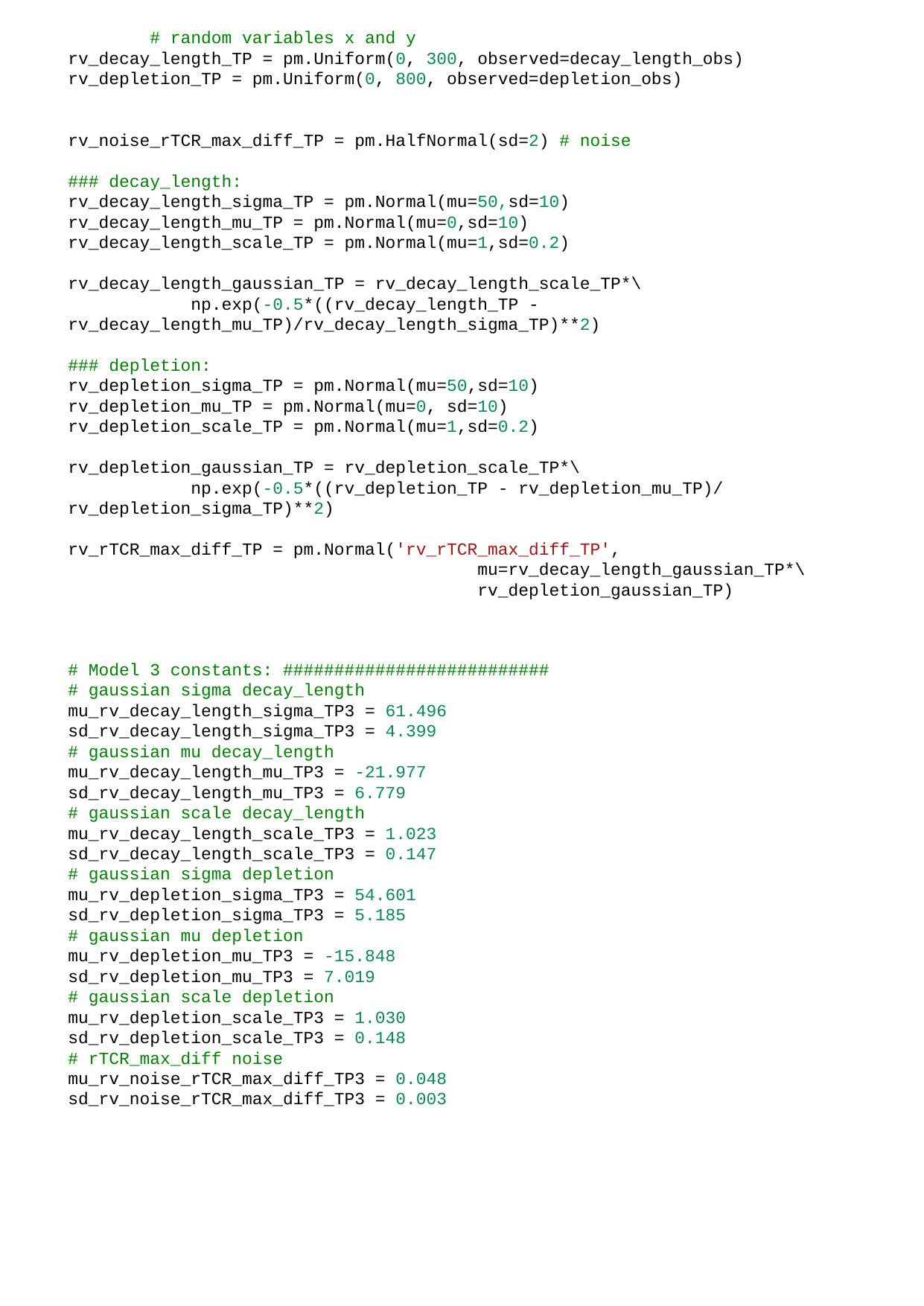

# random variables x and y
rv_decay_length_TP = pm.Uniform(0, 300, observed=decay_length_obs)
rv_depletion_TP = pm.Uniform(0, 800, observed=depletion_obs)

rv_noise_rTCR_max_diff_TP = pm.HalfNormal(sd=2) # noise

### decay_length:
rv_decay_length_sigma_TP = pm.Normal(mu=50,sd=10)
rv_decay_length_mu_TP = pm.Normal(mu=0,sd=10)
rv_decay_length_scale_TP = pm.Normal(mu=1,sd=0.2)

rv_decay_length_gaussian_TP = rv_decay_length_scale_TP*\
            np.exp(-0.5*((rv_decay_length_TP -	rv_decay_length_mu_TP)/rv_decay_length_sigma_TP)**2)

### depletion:
rv_depletion_sigma_TP = pm.Normal(mu=50,sd=10)
rv_depletion_mu_TP = pm.Normal(mu=0, sd=10)
rv_depletion_scale_TP = pm.Normal(mu=1,sd=0.2)

rv_depletion_gaussian_TP = rv_depletion_scale_TP*\
            np.exp(-0.5*((rv_depletion_TP - rv_depletion_mu_TP)/rv_depletion_sigma_TP)**2)

rv_rTCR_max_diff_TP = pm.Normal('rv_rTCR_max_diff_TP',
                                        mu=rv_decay_length_gaussian_TP*\
                                        rv_depletion_gaussian_TP)

# Model 3 constants: ##########################
# gaussian sigma decay_length
mu_rv_decay_length_sigma_TP3 = 61.496
sd_rv_decay_length_sigma_TP3 = 4.399
# gaussian mu decay_length
mu_rv_decay_length_mu_TP3 = -21.977
sd_rv_decay_length_mu_TP3 = 6.779
# gaussian scale decay_length
mu_rv_decay_length_scale_TP3 = 1.023
sd_rv_decay_length_scale_TP3 = 0.147
# gaussian sigma depletion
mu_rv_depletion_sigma_TP3 = 54.601
sd_rv_depletion_sigma_TP3 = 5.185
# gaussian mu depletion
mu_rv_depletion_mu_TP3 = -15.848
sd_rv_depletion_mu_TP3 = 7.019
# gaussian scale depletion
mu_rv_depletion_scale_TP3 = 1.030
sd_rv_depletion_scale_TP3 = 0.148
# rTCR_max_diff noise
mu_rv_noise_rTCR_max_diff_TP3 = 0.048
sd_rv_noise_rTCR_max_diff_TP3 = 0.003